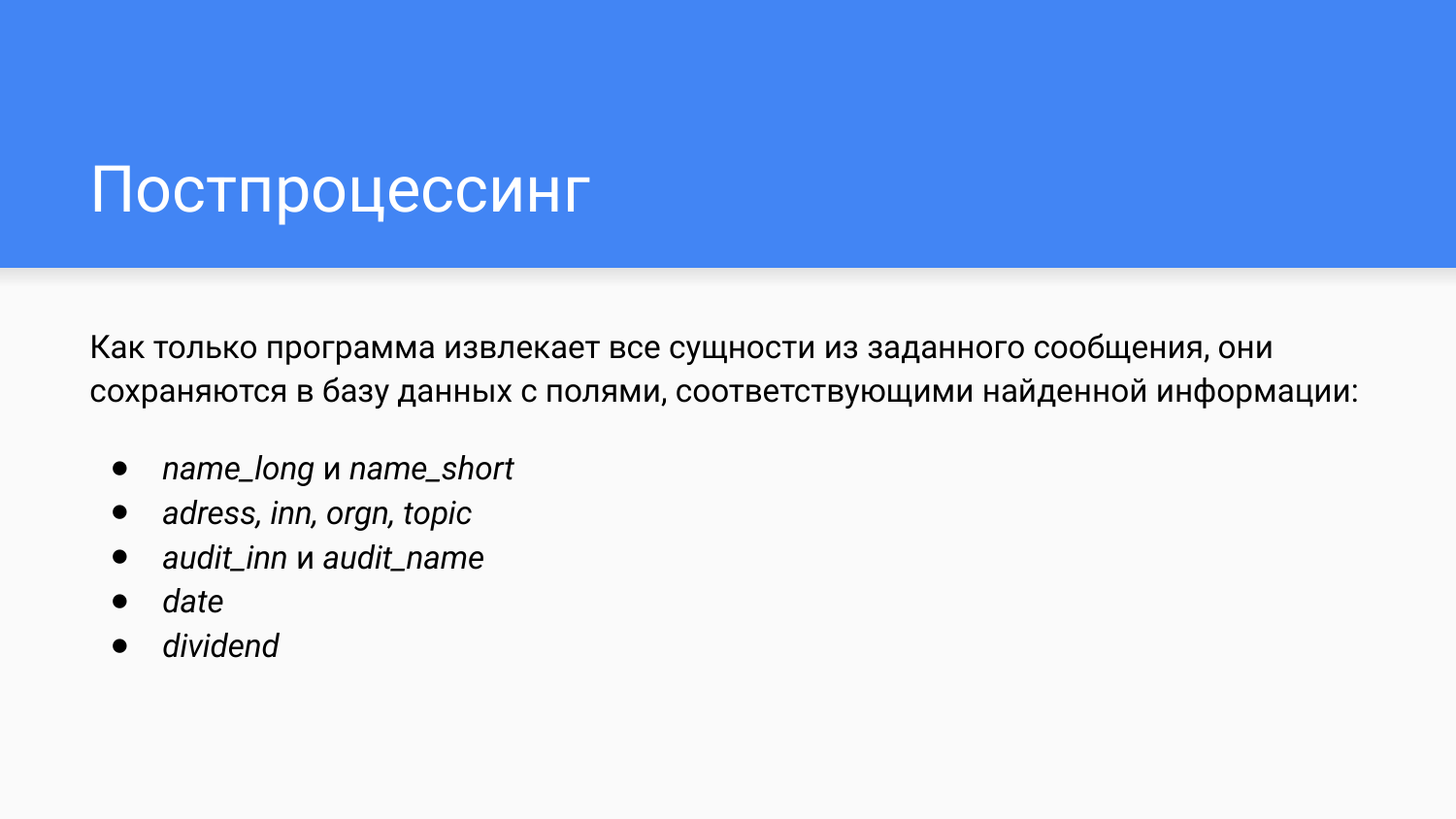

# Постпроцессинг
Как только программа извлекает все сущности из заданного сообщения, они сохраняются в базу данных с полями, соответствующими найденной информации:
name_long и name_short
adress, inn, orgn, topic
audit_inn и audit_name
date
dividend